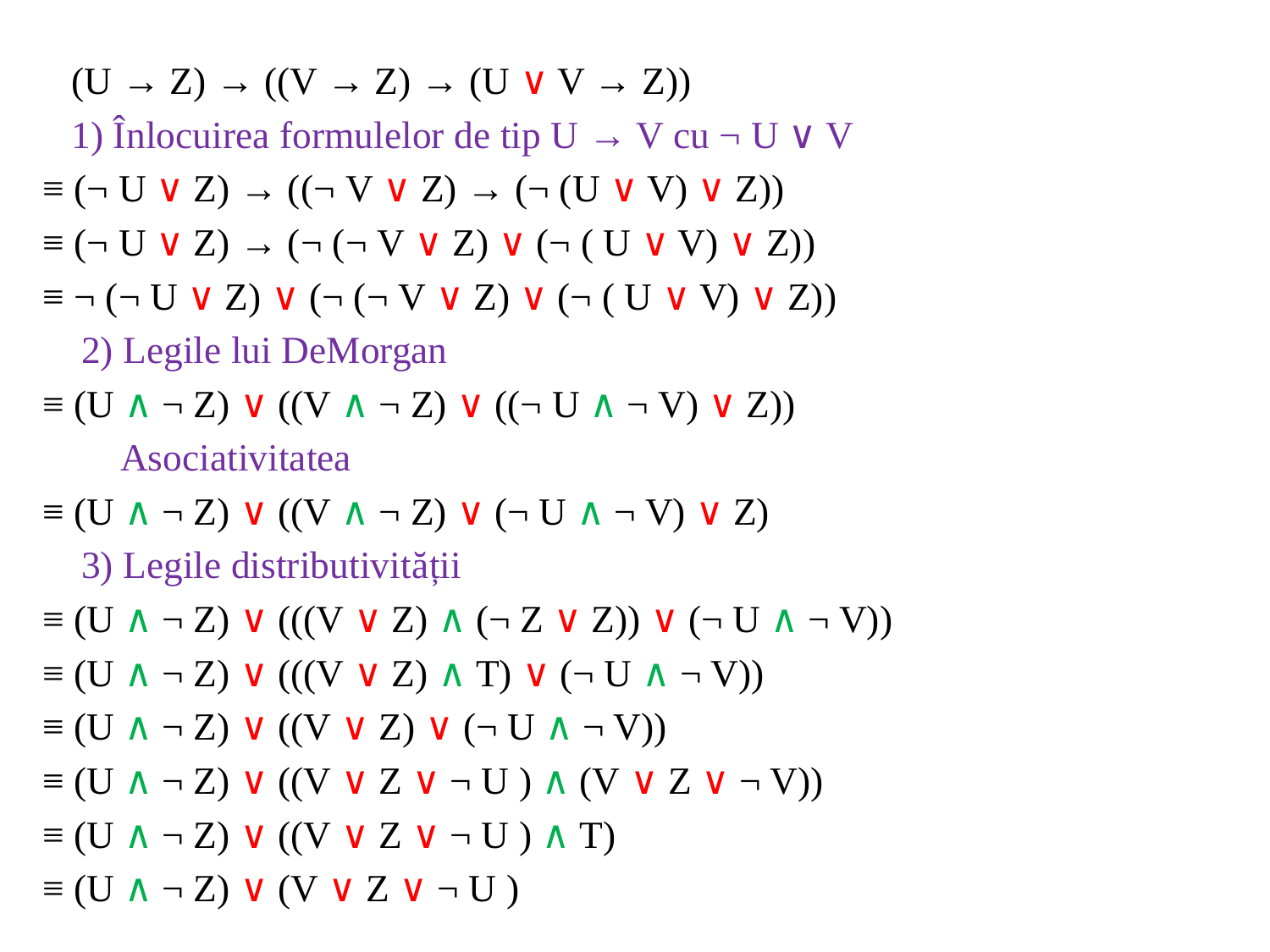

(U → Z) → ((V → Z) → (U ∨ V → Z))
   1) Înlocuirea formulelor de tip U → V cu ¬ U ∨ V
≡ (¬ U ∨ Z) → ((¬ V ∨ Z) → (¬ (U ∨ V) ∨ Z))
≡ (¬ U ∨ Z) → (¬ (¬ V ∨ Z) ∨ (¬ ( U ∨ V) ∨ Z))
≡ ¬ (¬ U ∨ Z) ∨ (¬ (¬ V ∨ Z) ∨ (¬ ( U ∨ V) ∨ Z))
    2) Legile lui DeMorgan
≡ (U ∧ ¬ Z) ∨ ((V ∧ ¬ Z) ∨ ((¬ U ∧ ¬ V) ∨ Z))
        Asociativitatea
≡ (U ∧ ¬ Z) ∨ ((V ∧ ¬ Z) ∨ (¬ U ∧ ¬ V) ∨ Z)
    3) Legile distributivității
≡ (U ∧ ¬ Z) ∨ (((V ∨ Z) ∧ (¬ Z ∨ Z)) ∨ (¬ U ∧ ¬ V))
≡ (U ∧ ¬ Z) ∨ (((V ∨ Z) ∧ T) ∨ (¬ U ∧ ¬ V))
≡ (U ∧ ¬ Z) ∨ ((V ∨ Z) ∨ (¬ U ∧ ¬ V))
≡ (U ∧ ¬ Z) ∨ ((V ∨ Z ∨ ¬ U ) ∧ (V ∨ Z ∨ ¬ V))
≡ (U ∧ ¬ Z) ∨ ((V ∨ Z ∨ ¬ U ) ∧ T)
≡ (U ∧ ¬ Z) ∨ (V ∨ Z ∨ ¬ U )